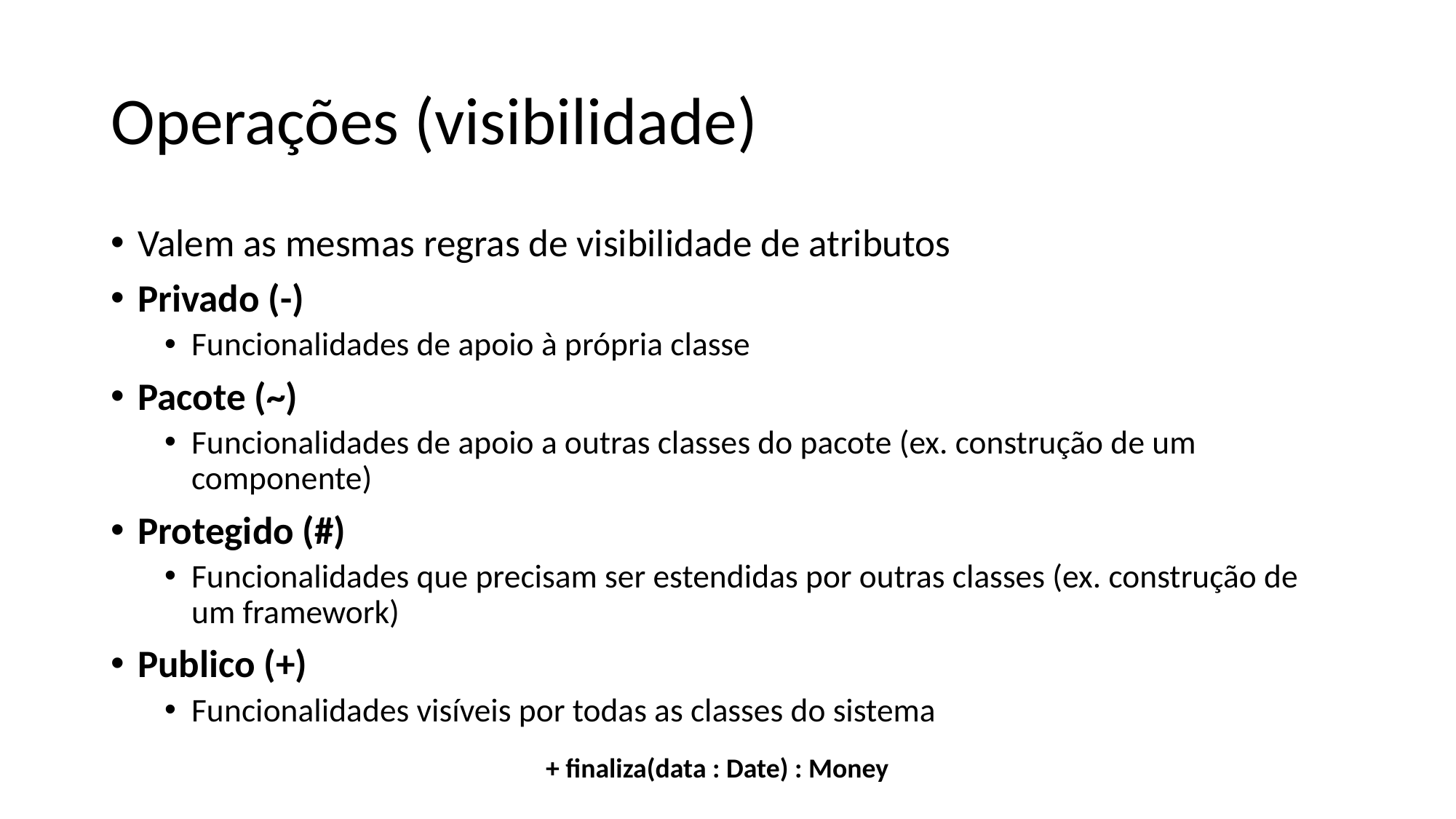

# Operações (visibilidade)
Valem as mesmas regras de visibilidade de atributos
Privado (-)
Funcionalidades de apoio à própria classe
Pacote (~)
Funcionalidades de apoio a outras classes do pacote (ex. construção de um componente)
Protegido (#)
Funcionalidades que precisam ser estendidas por outras classes (ex. construção de um framework)
Publico (+)
Funcionalidades visíveis por todas as classes do sistema
+ finaliza(data : Date) : Money